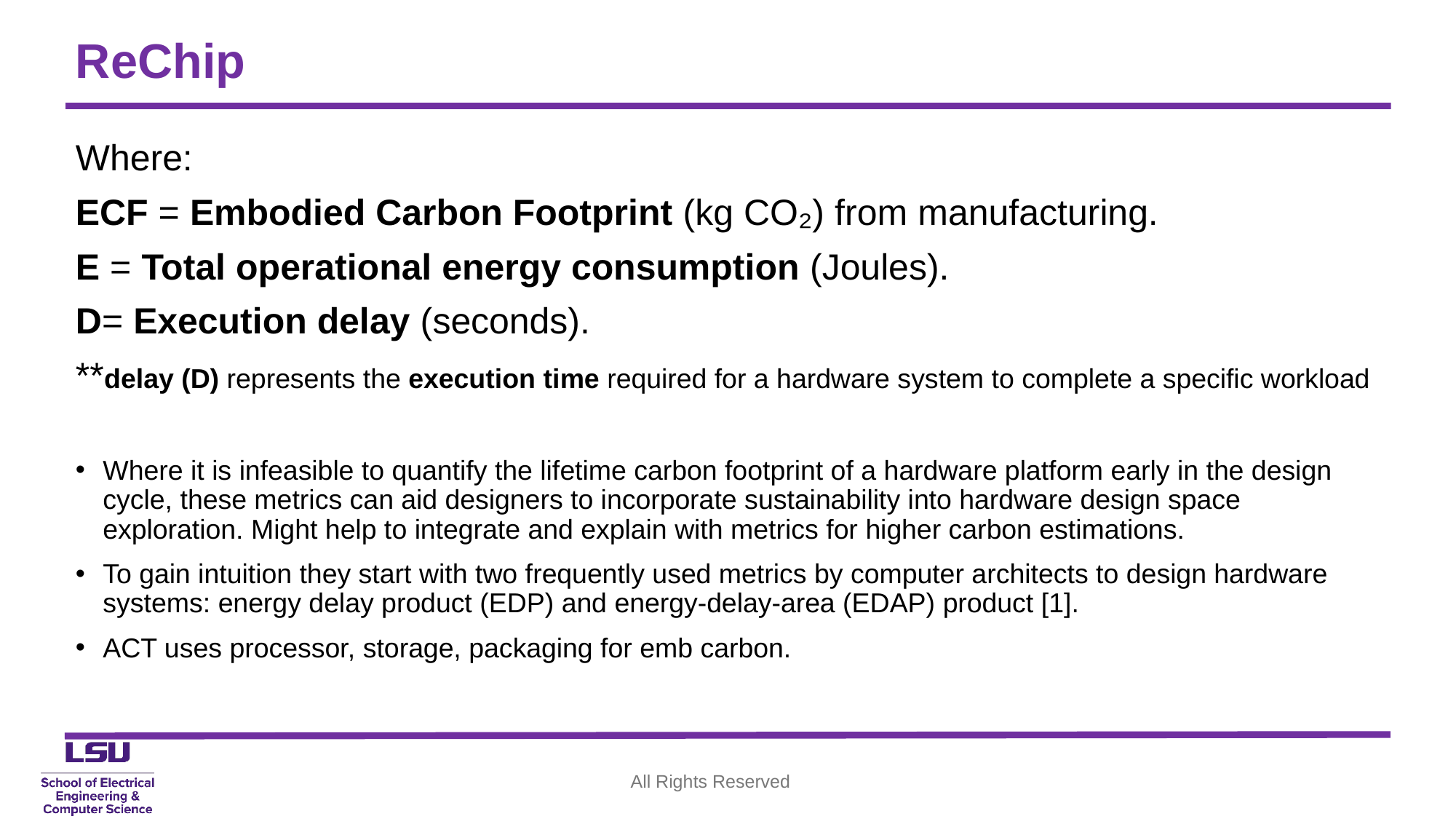

# ReChip
Where:
ECF = Embodied Carbon Footprint (kg CO₂) from manufacturing.
E = Total operational energy consumption (Joules).
D= Execution delay (seconds).
**delay (D) represents the execution time required for a hardware system to complete a specific workload

Where it is infeasible to quantify the lifetime carbon footprint of a hardware platform early in the design cycle, these metrics can aid designers to incorporate sustainability into hardware design space exploration. Might help to integrate and explain with metrics for higher carbon estimations.
To gain intuition they start with two frequently used metrics by computer architects to design hardware systems: energy delay product (EDP) and energy-delay-area (EDAP) product [1].
ACT uses processor, storage, packaging for emb carbon.
All Rights Reserved